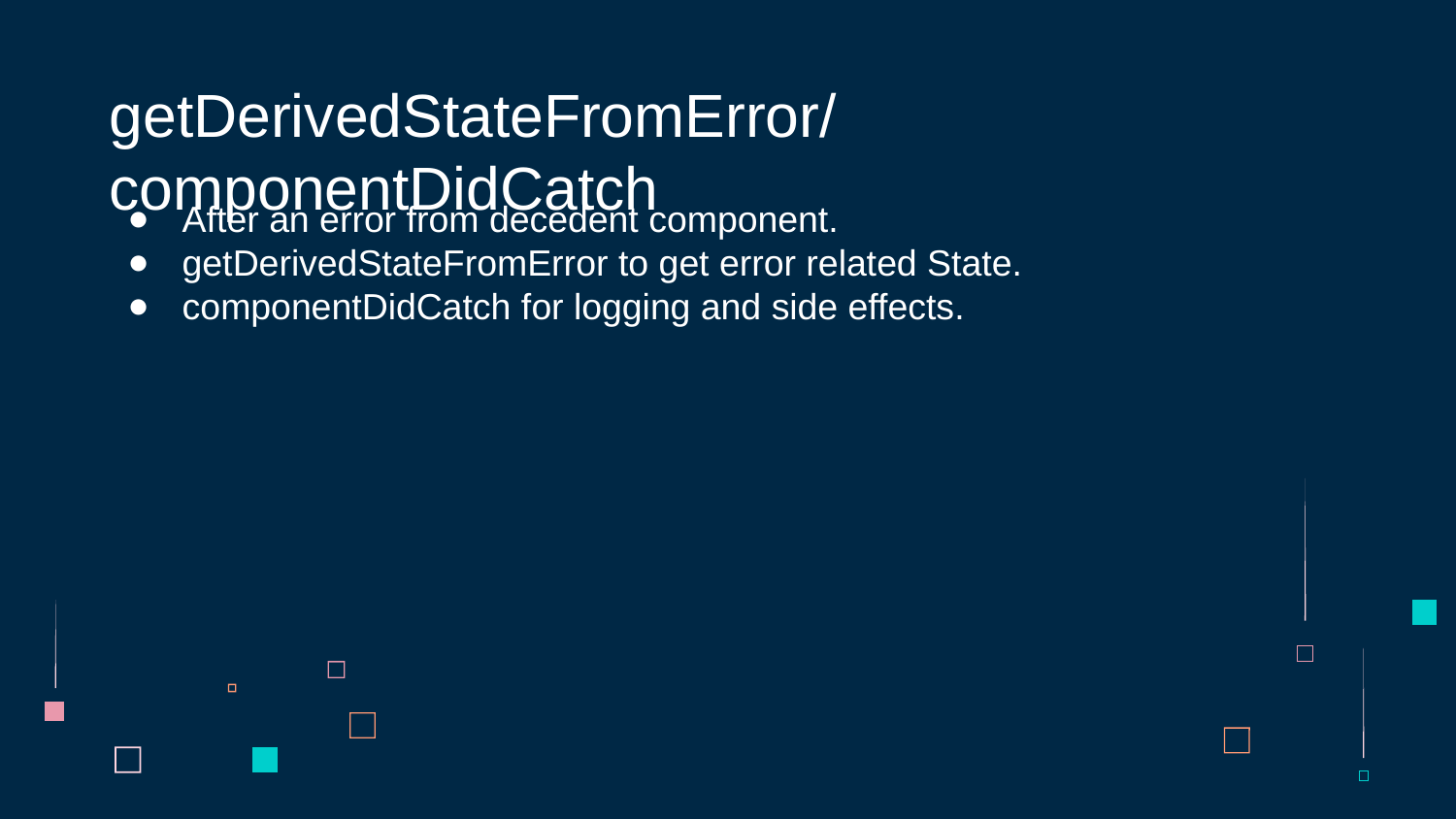

# getDerivedStateFromError/componentDidCatch
After an error from decedent component.
getDerivedStateFromError to get error related State.
componentDidCatch for logging and side effects.